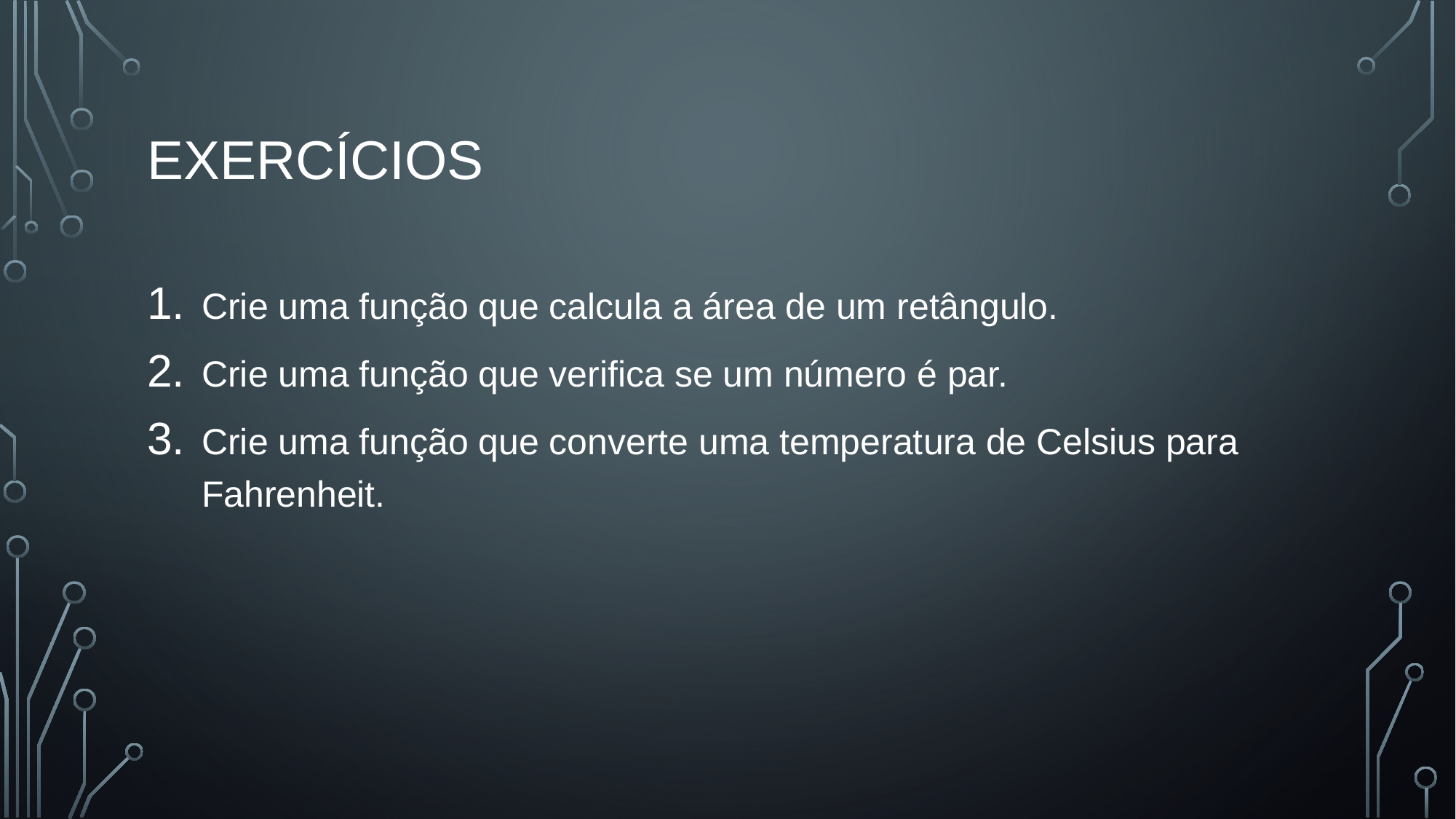

# Exercícios
Crie uma função que calcula a área de um retângulo.
Crie uma função que verifica se um número é par.
Crie uma função que converte uma temperatura de Celsius para Fahrenheit.